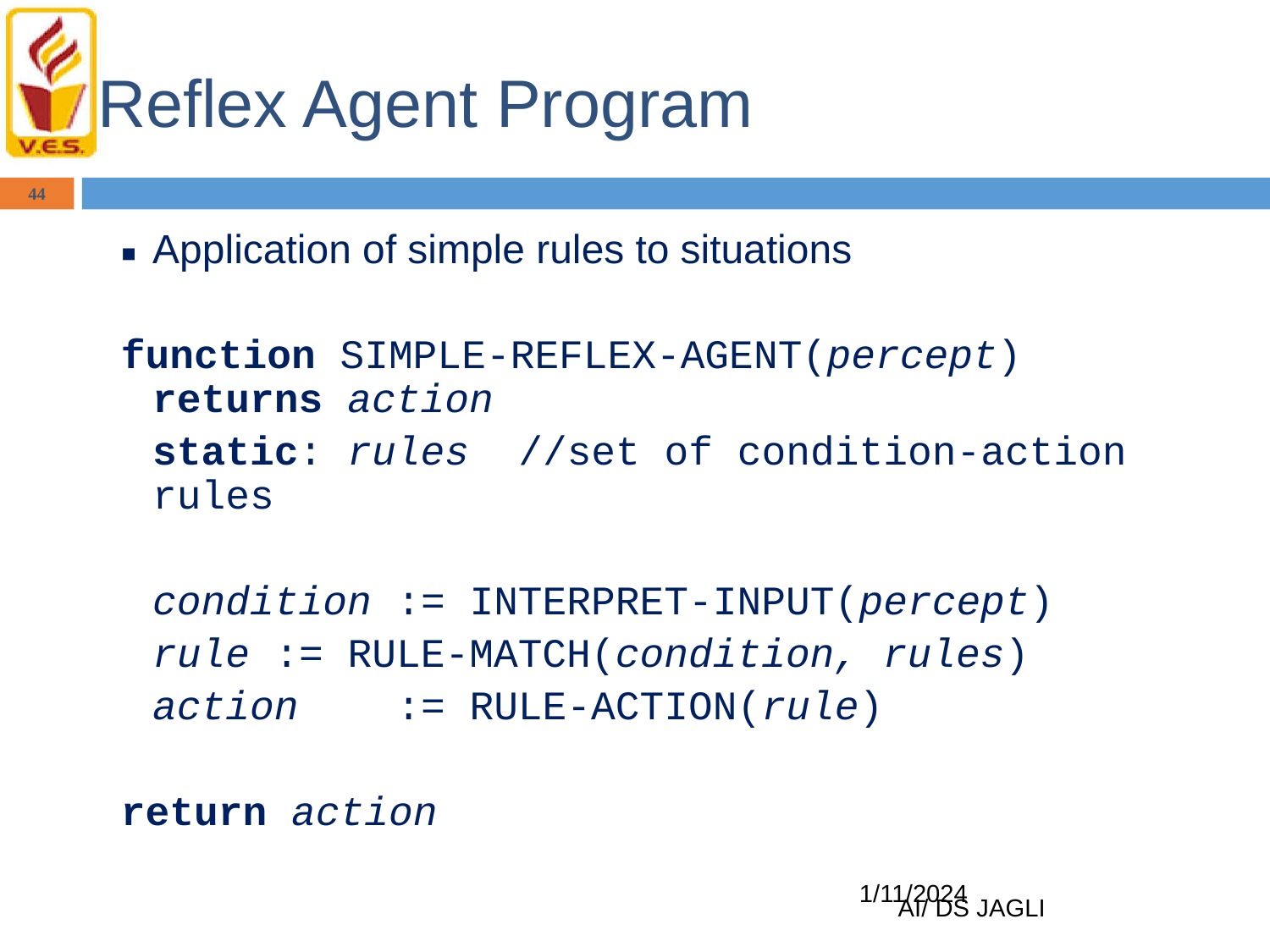

# Reflex Agent Program
44
Application of simple rules to situations

function SIMPLE-REFLEX-AGENT(percept) returns action
	static: rules	//set of condition-action rules

	condition	:= INTERPRET-INPUT(percept)
	rule		:= RULE-MATCH(condition, rules)
	action	:= RULE-ACTION(rule)

return action
1/11/2024
AI/ DS JAGLI